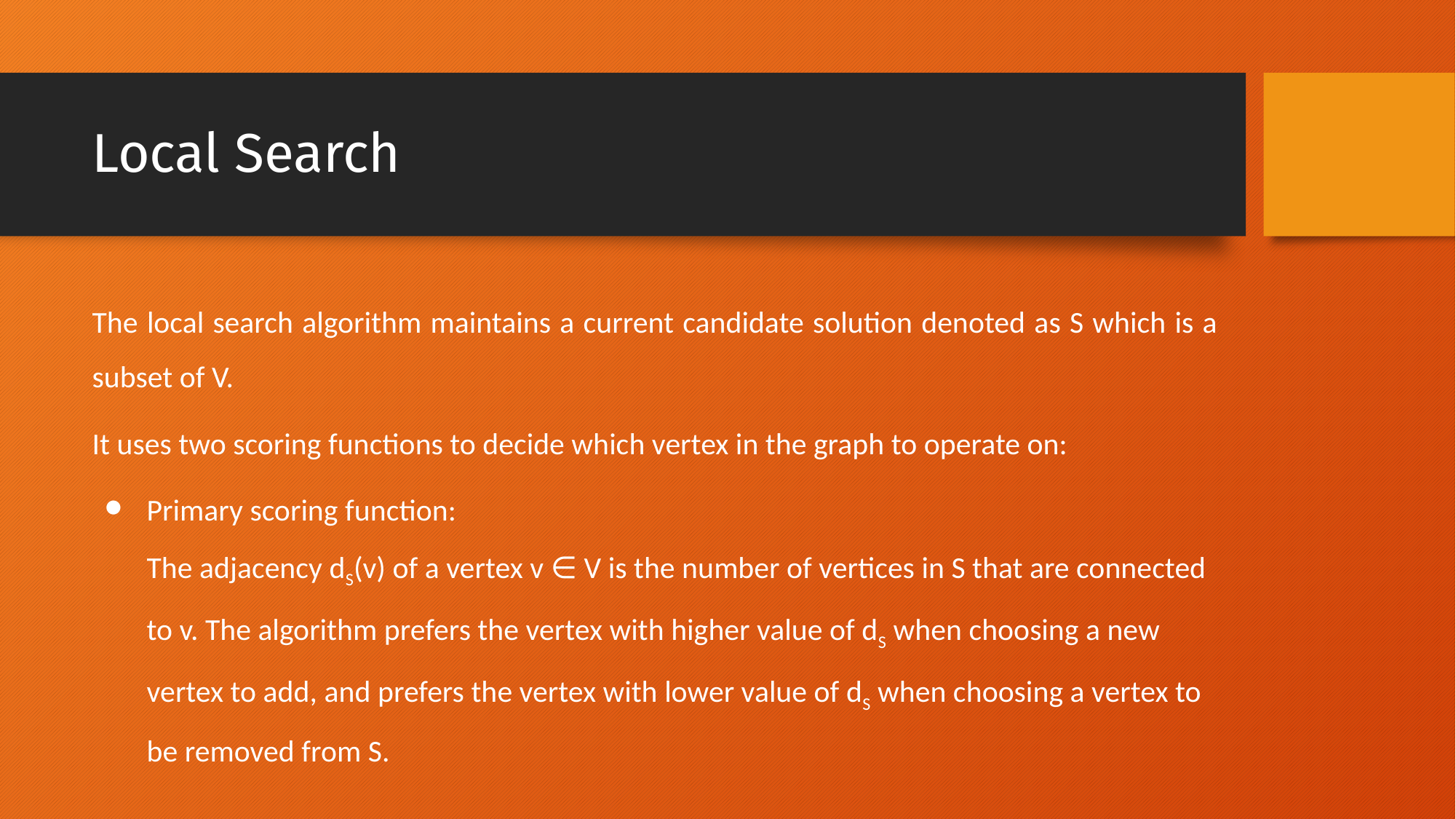

# Local Search
The local search algorithm maintains a current candidate solution denoted as S which is a subset of V.
It uses two scoring functions to decide which vertex in the graph to operate on:
Primary scoring function:
The adjacency dS(v) of a vertex v ∈ V is the number of vertices in S that are connected to v. The algorithm prefers the vertex with higher value of dS when choosing a new vertex to add, and prefers the vertex with lower value of dS when choosing a vertex to be removed from S.